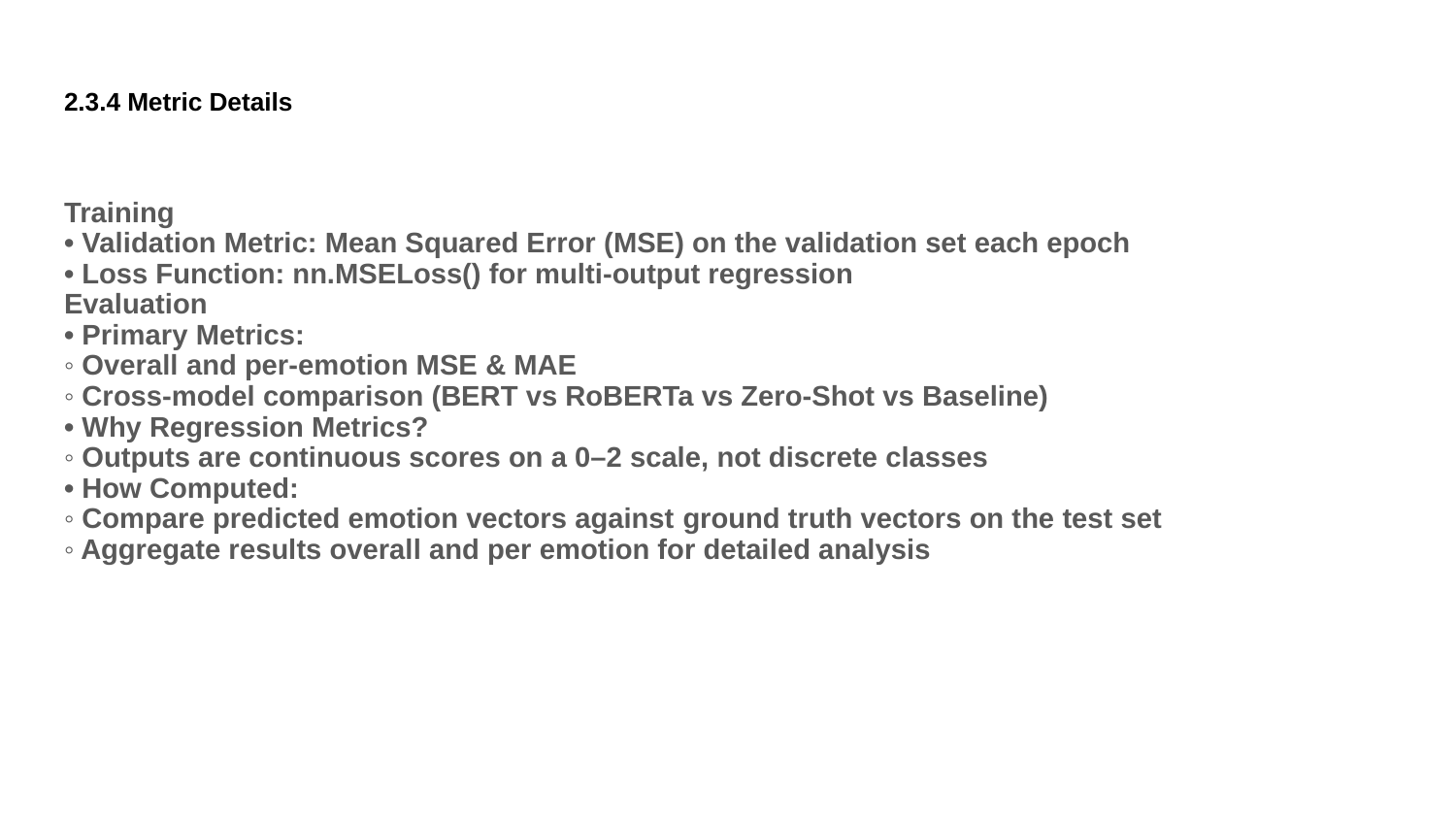

# 2.3.4 Metric Details
Training
• Validation Metric: Mean Squared Error (MSE) on the validation set each epoch
• Loss Function: nn.MSELoss() for multi-output regression
Evaluation
• Primary Metrics:
◦ Overall and per-emotion MSE & MAE
◦ Cross-model comparison (BERT vs RoBERTa vs Zero-Shot vs Baseline)
• Why Regression Metrics?
◦ Outputs are continuous scores on a 0–2 scale, not discrete classes
• How Computed:
◦ Compare predicted emotion vectors against ground truth vectors on the test set
◦ Aggregate results overall and per emotion for detailed analysis